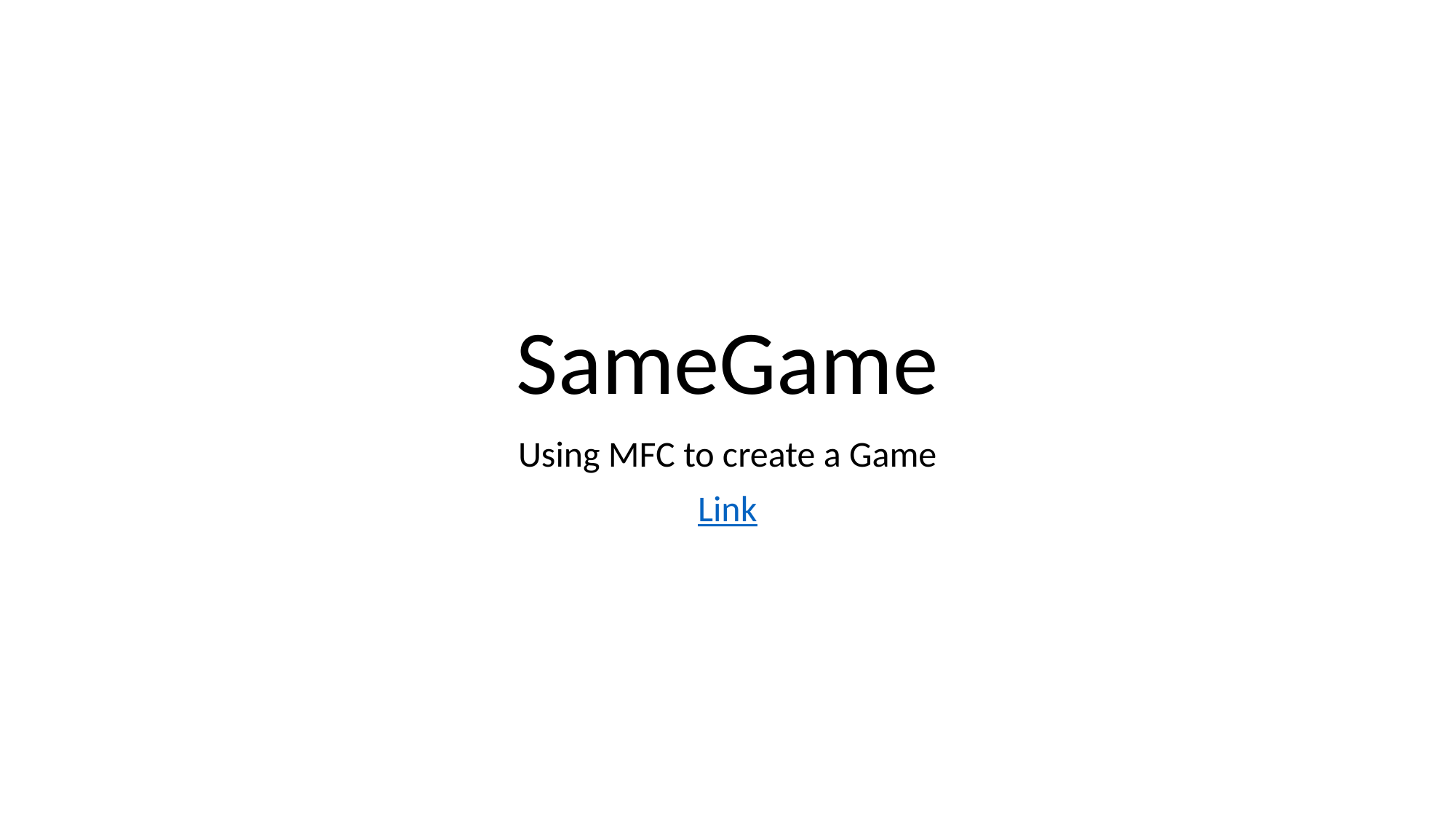

# SameGame
Using MFC to create a Game
Link